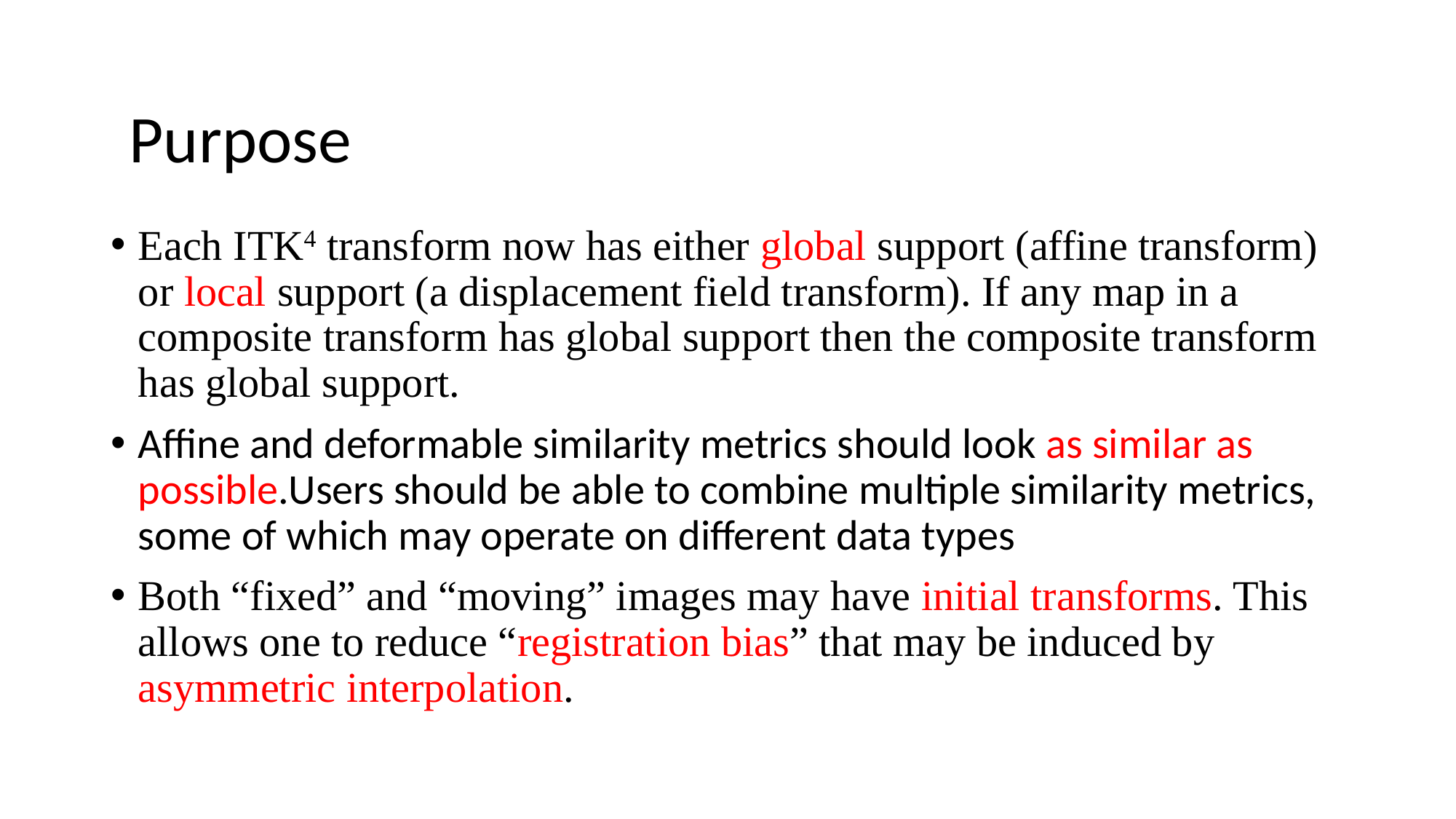

Purpose
Each ITK4 transform now has either global support (affine transform) or local support (a displacement field transform). If any map in a composite transform has global support then the composite transform has global support.
Affine and deformable similarity metrics should look as similar as possible.Users should be able to combine multiple similarity metrics, some of which may operate on different data types
Both “fixed” and “moving” images may have initial transforms. This allows one to reduce “registration bias” that may be induced by asymmetric interpolation.